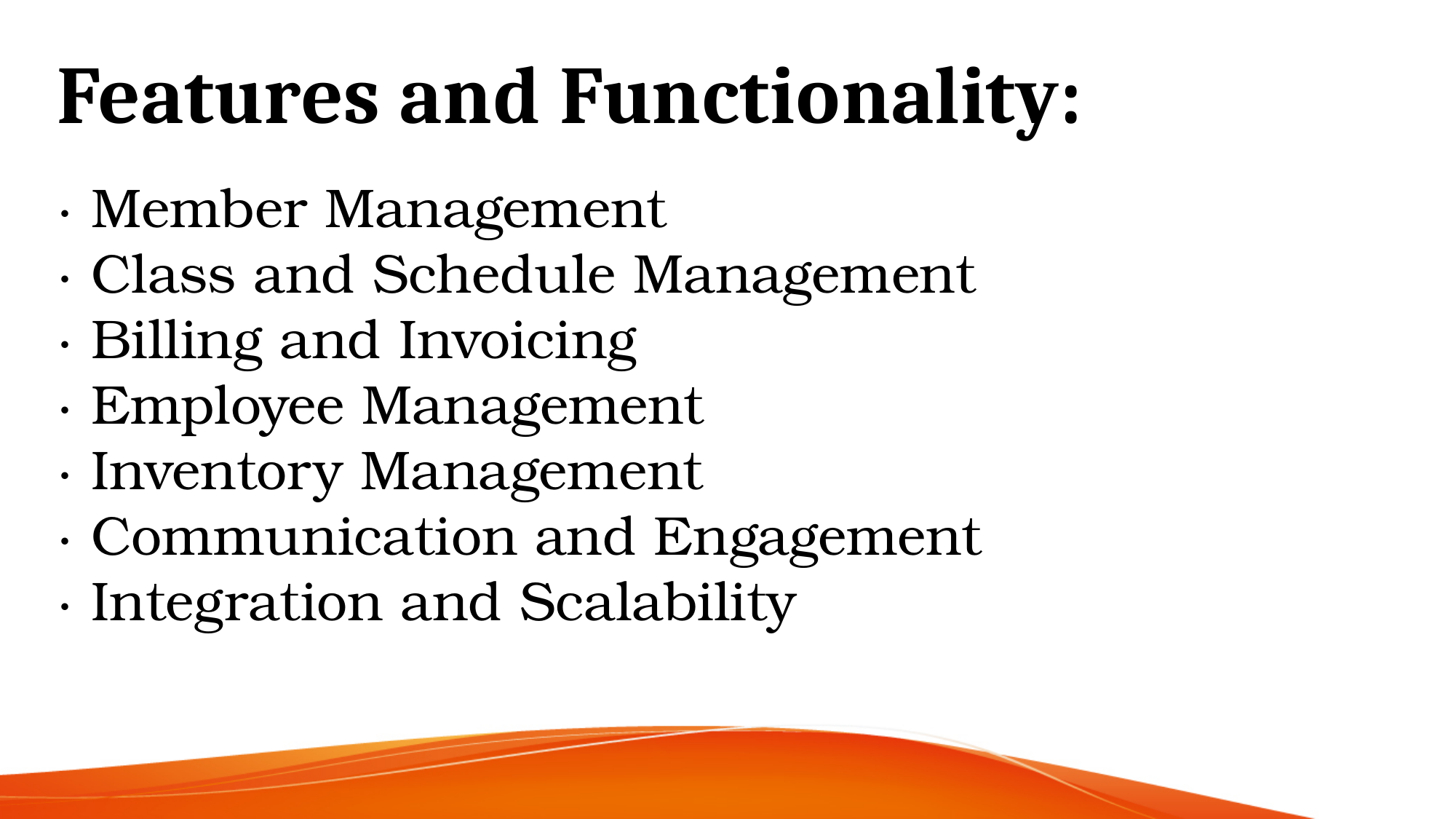

Features and Functionality:
· Member Management· Class and Schedule Management· Billing and Invoicing· Employee Management· Inventory Management· Communication and Engagement· Integration and Scalability